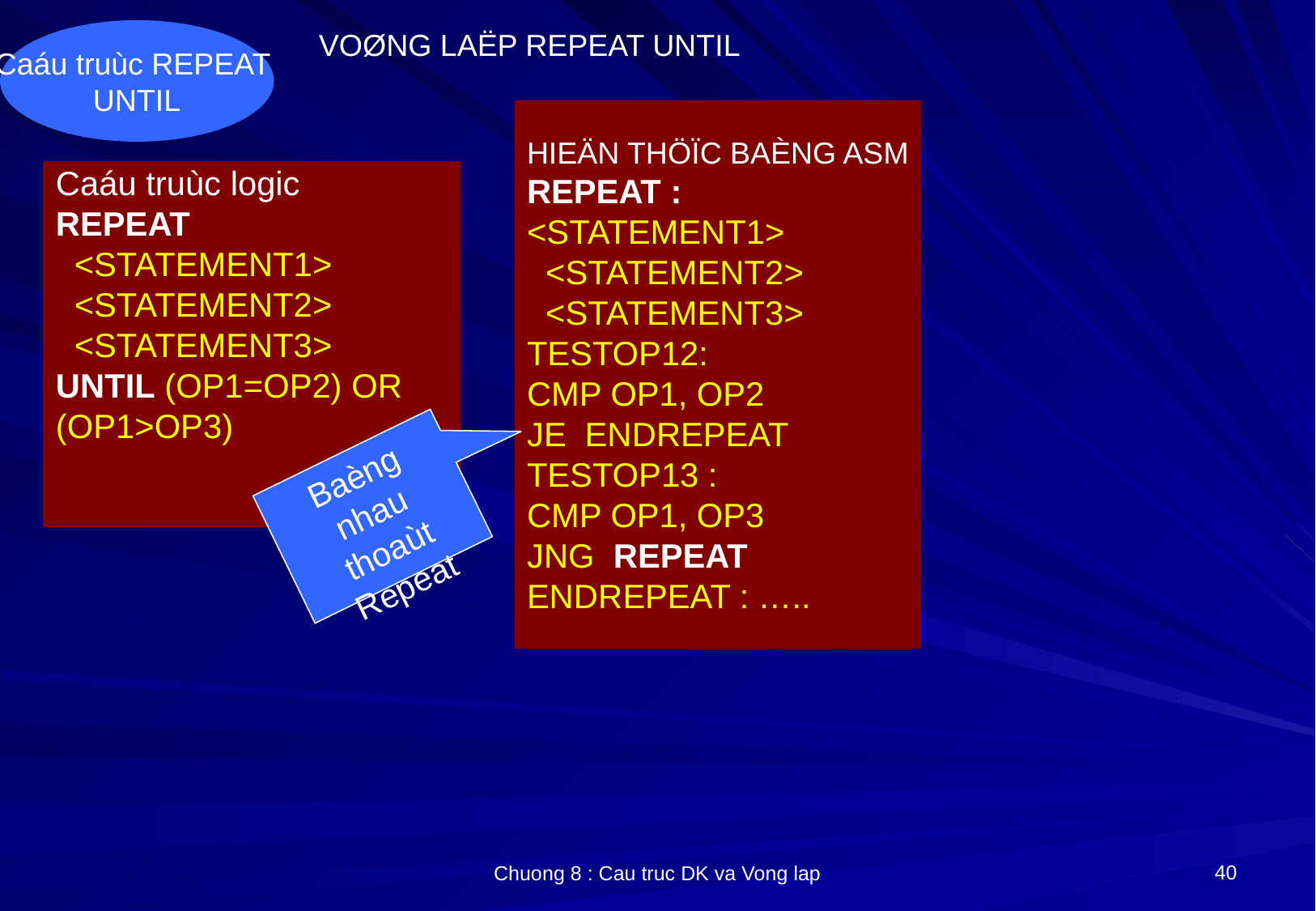

Caáu truùc REPEAT
UNTIL
VOØNG LAËP REPEAT UNTIL
HIEÄN THÖÏC BAÈNG ASM
REPEAT :
<STATEMENT1>
  <STATEMENT2>
  <STATEMENT3>
TESTOP12:
CMP OP1, OP2
JE  ENDREPEAT
TESTOP13 :
CMP OP1, OP3
JNG  REPEAT
ENDREPEAT : …..
Caáu truùc logic
REPEAT
  <STATEMENT1>
  <STATEMENT2>
  <STATEMENT3>
UNTIL (OP1=OP2) OR
(OP1>OP3)

Baèng nhau
thoaùt Repeat
40
Chuong 8 : Cau truc DK va Vong lap